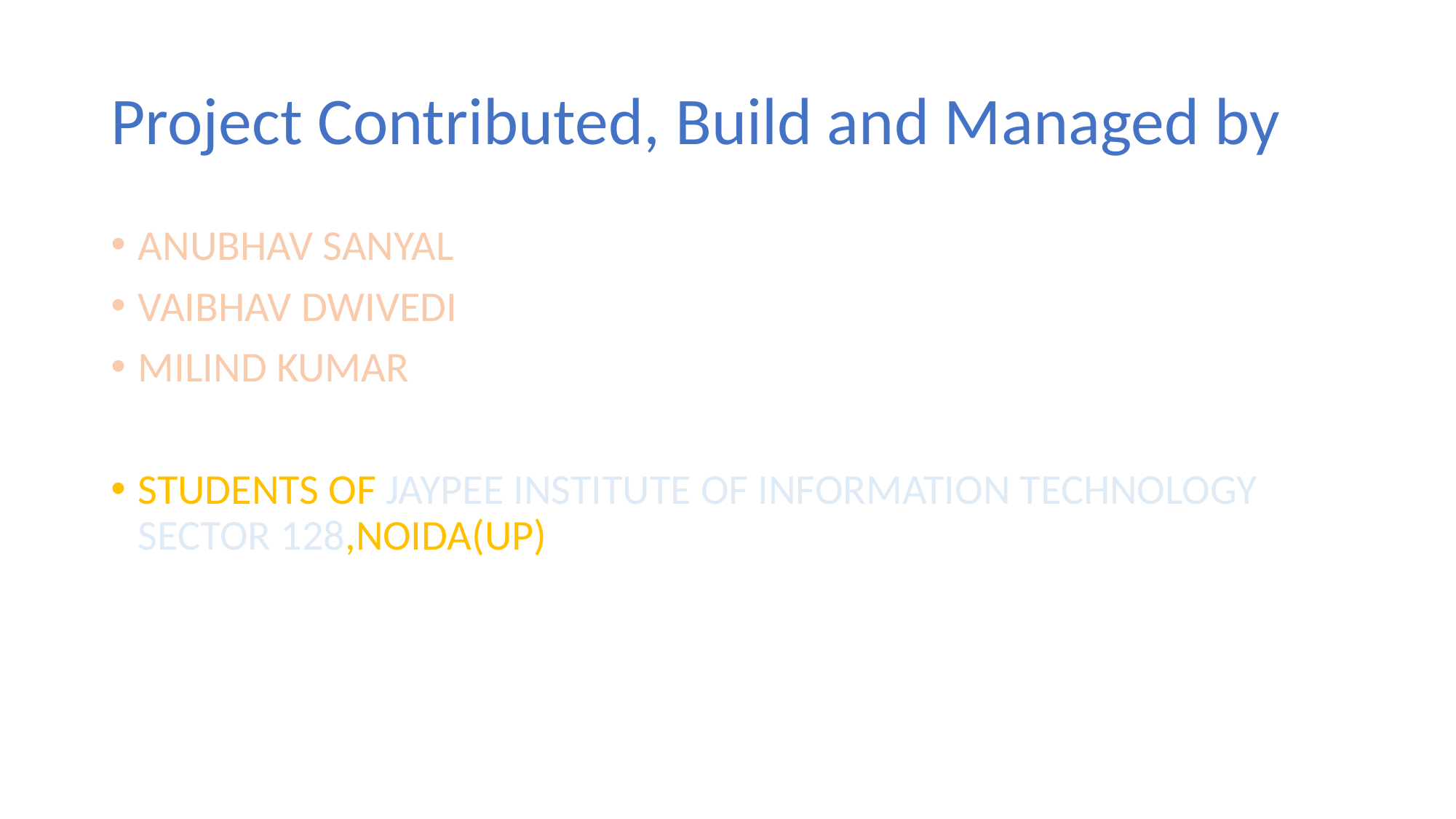

# Project Contributed, Build and Managed by
ANUBHAV SANYAL
VAIBHAV DWIVEDI
MILIND KUMAR

STUDENTS OF JAYPEE INSTITUTE OF INFORMATION TECHNOLOGY SECTOR 128,NOIDA(UP)